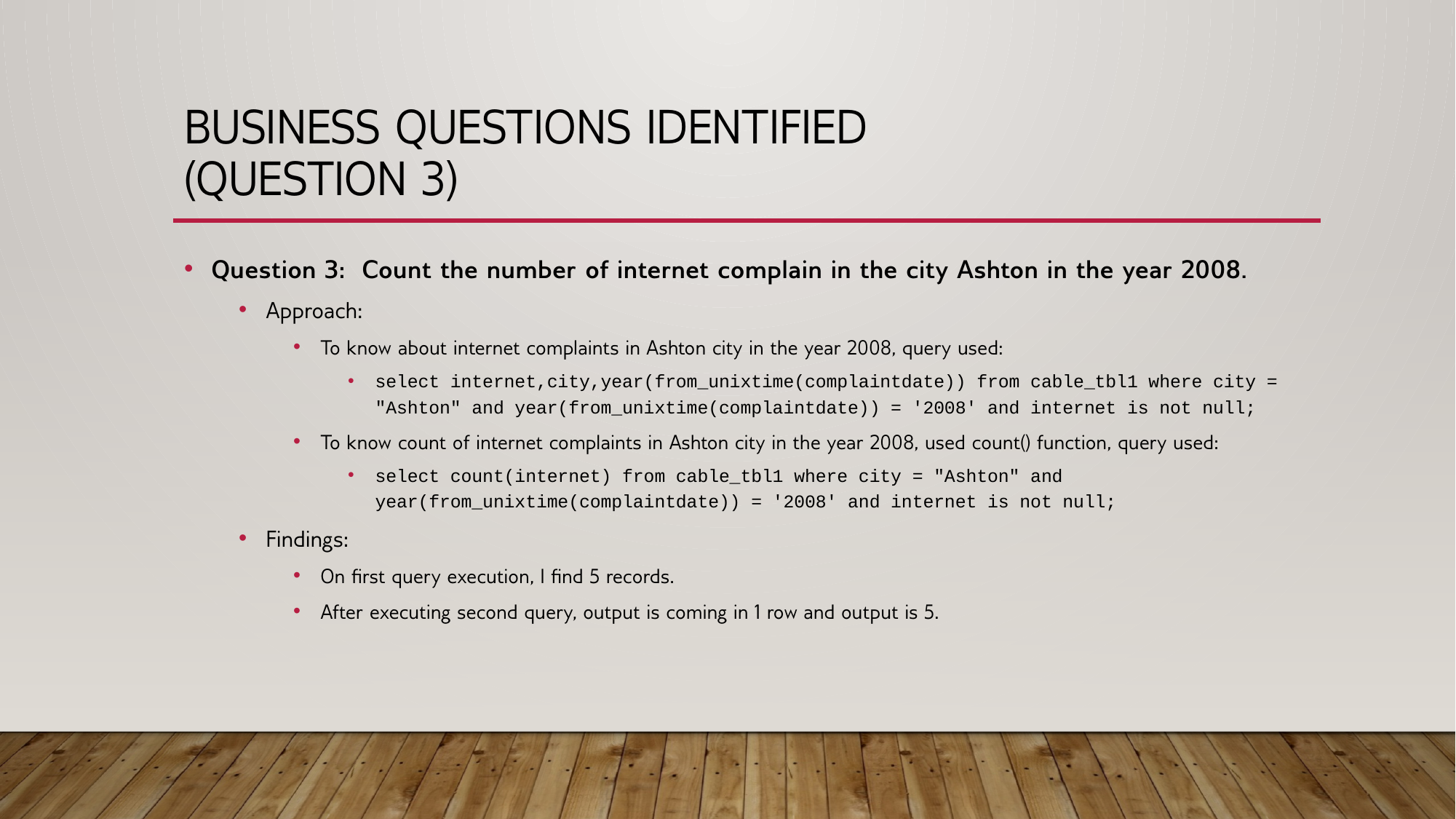

# Business Questions Identified (Question 3)
Question 3:  Count the number of internet complain in the city Ashton in the year 2008.
Approach:
To know about internet complaints in Ashton city in the year 2008, query used:
select internet,city,year(from_unixtime(complaintdate)) from cable_tbl1 where city = "Ashton" and year(from_unixtime(complaintdate)) = '2008' and internet is not null;
To know count of internet complaints in Ashton city in the year 2008, used count() function, query used:
select count(internet) from cable_tbl1 where city = "Ashton" and year(from_unixtime(complaintdate)) = '2008' and internet is not null;
Findings:
On first query execution, I find 5 records.
After executing second query, output is coming in 1 row and output is 5.